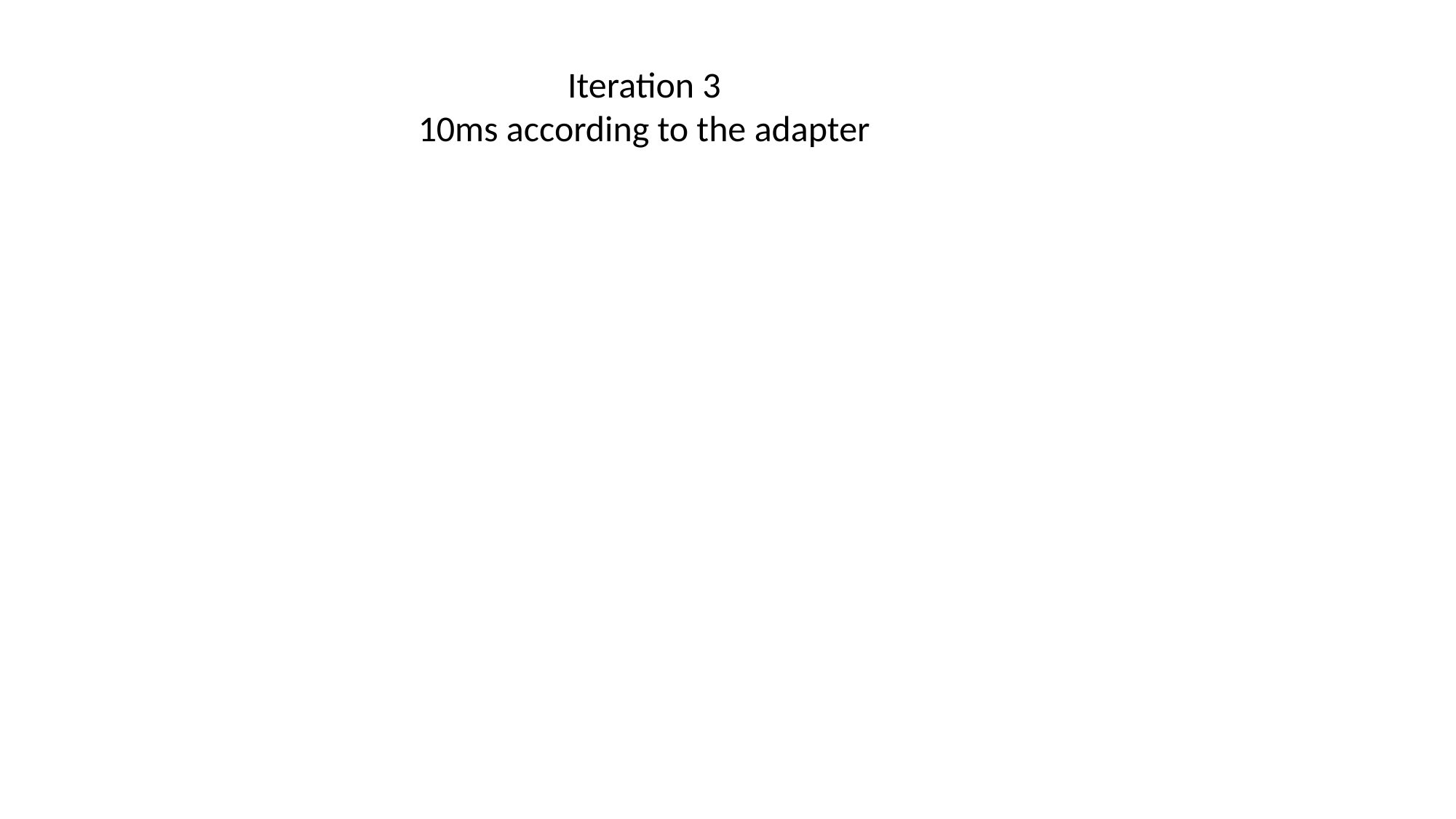

Iteration 3
10ms according to the adapter